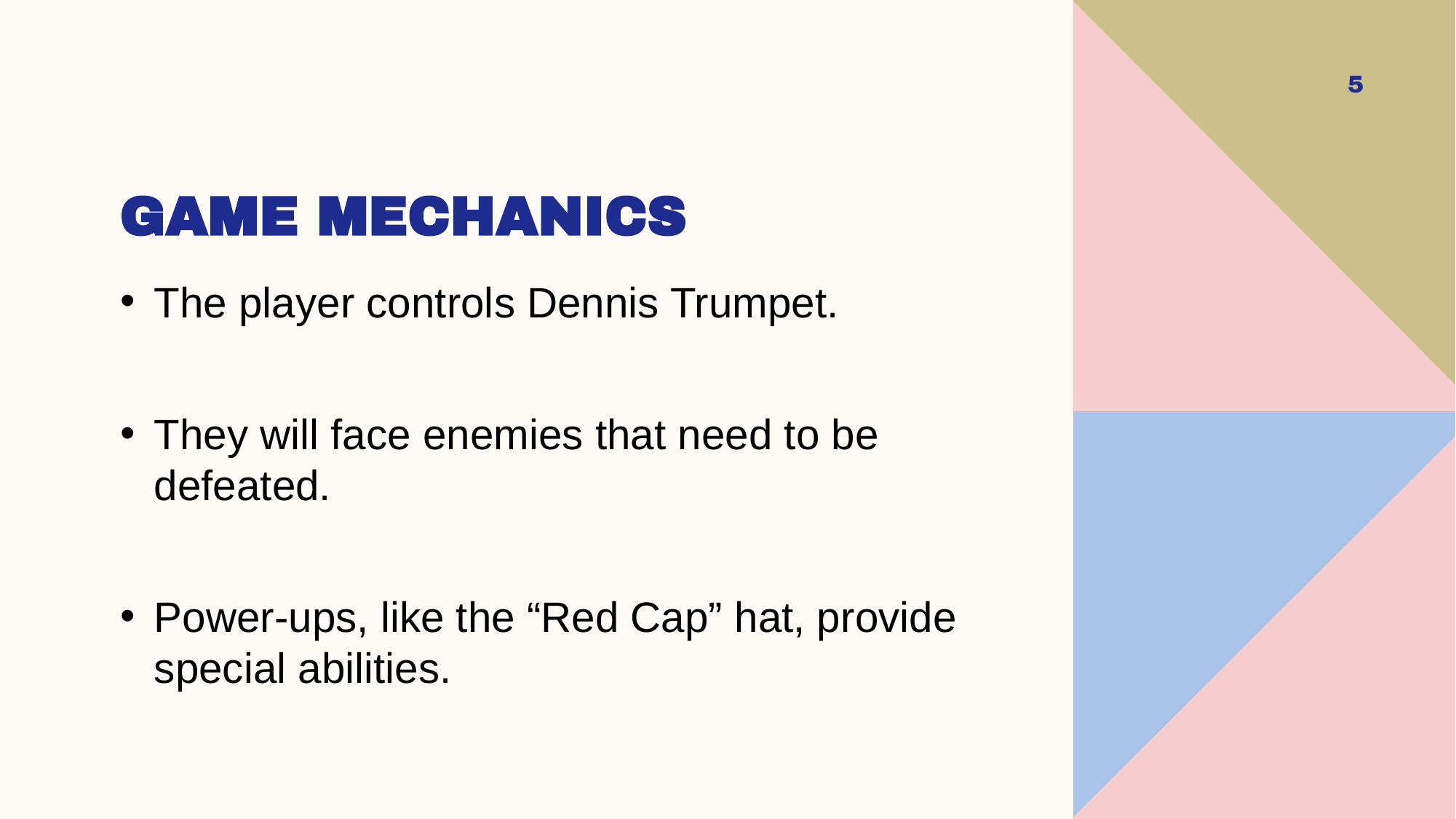

5
# Game mechanics
The player controls Dennis Trumpet.

They will face enemies that need to be defeated.

Power-ups, like the “Red Cap” hat, provide special abilities.